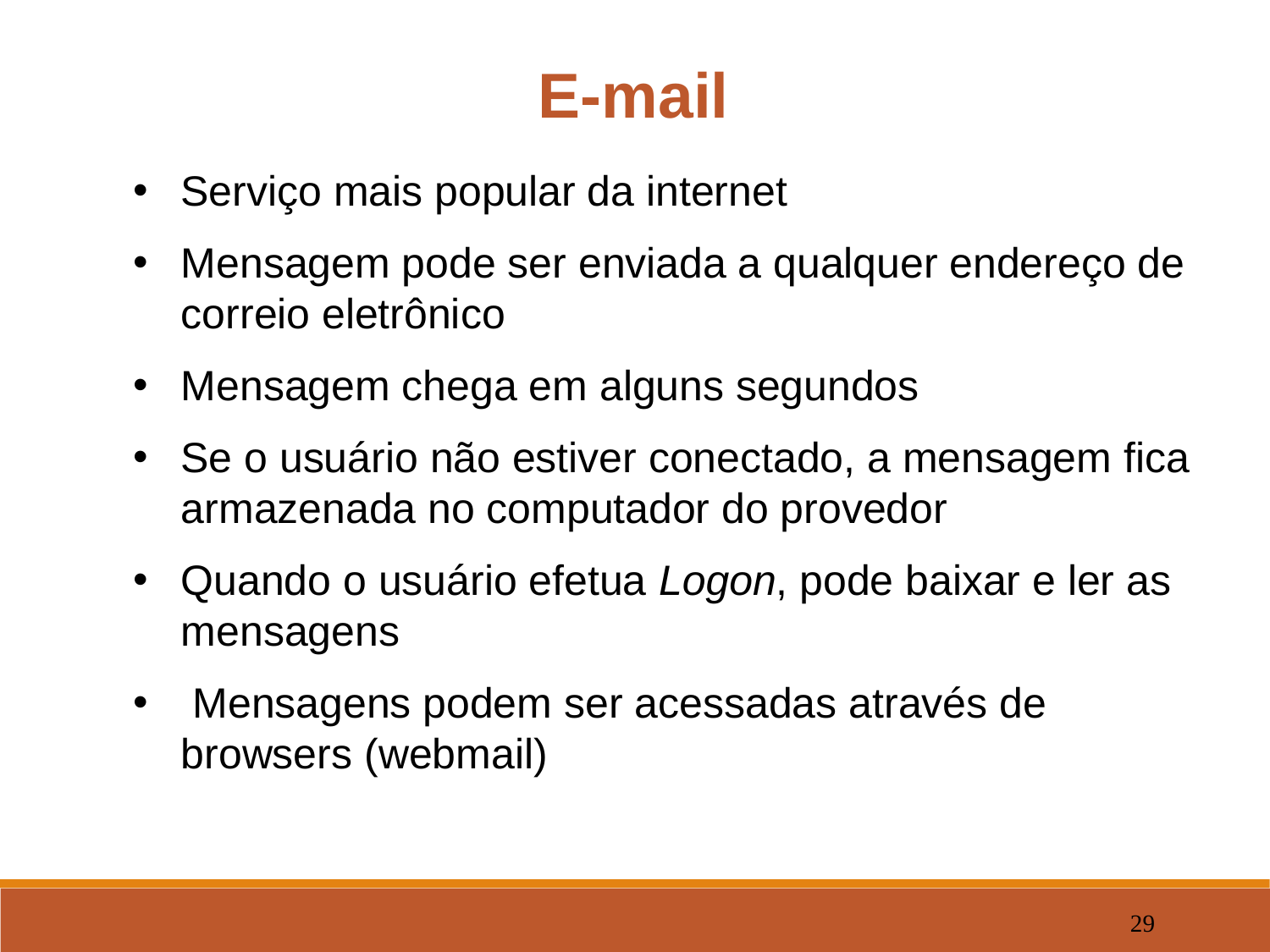

E-mail
Serviço mais popular da internet
Mensagem pode ser enviada a qualquer endereço de correio eletrônico
Mensagem chega em alguns segundos
Se o usuário não estiver conectado, a mensagem fica armazenada no computador do provedor
Quando o usuário efetua Logon, pode baixar e ler as mensagens
 Mensagens podem ser acessadas através de browsers (webmail)
29